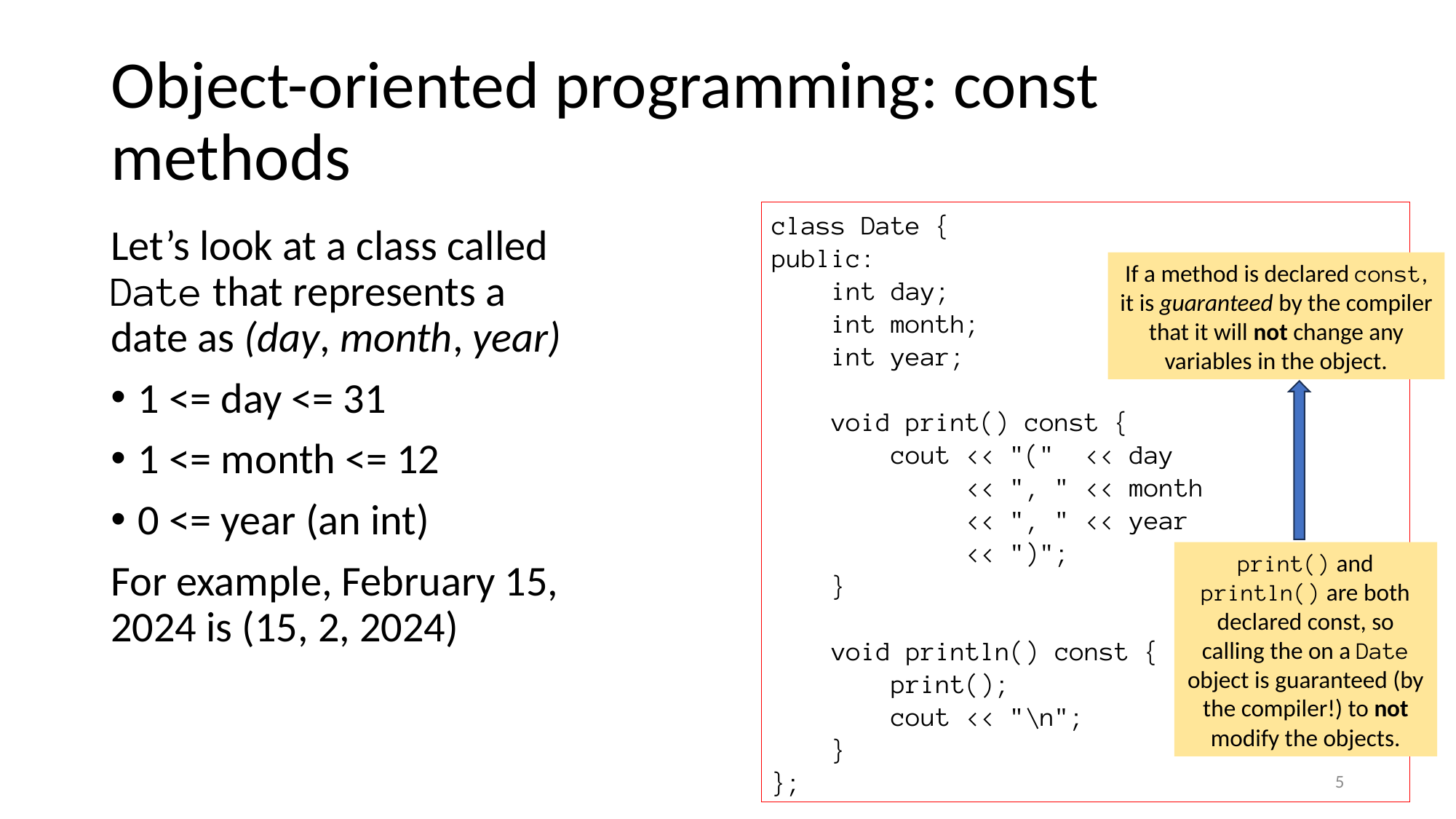

# Object-oriented programming: const methods
class Date {
public:
    int day;
    int month;
    int year;
    void print() const {
        cout << "("  << day
             << ", " << month
             << ", " << year
             << ")";
    }
    void println() const {
        print();
        cout << "\n";
    }
};
Let’s look at a class called Date that represents a date as (day, month, year)
1 <= day <= 31
1 <= month <= 12
0 <= year (an int)
For example, February 15, 2024 is (15, 2, 2024)
If a method is declared const, it is guaranteed by the compiler that it will not change any variables in the object.

print() and println() are both declared const, so calling the on a Date object is guaranteed (by the compiler!) to not modify the objects.
5